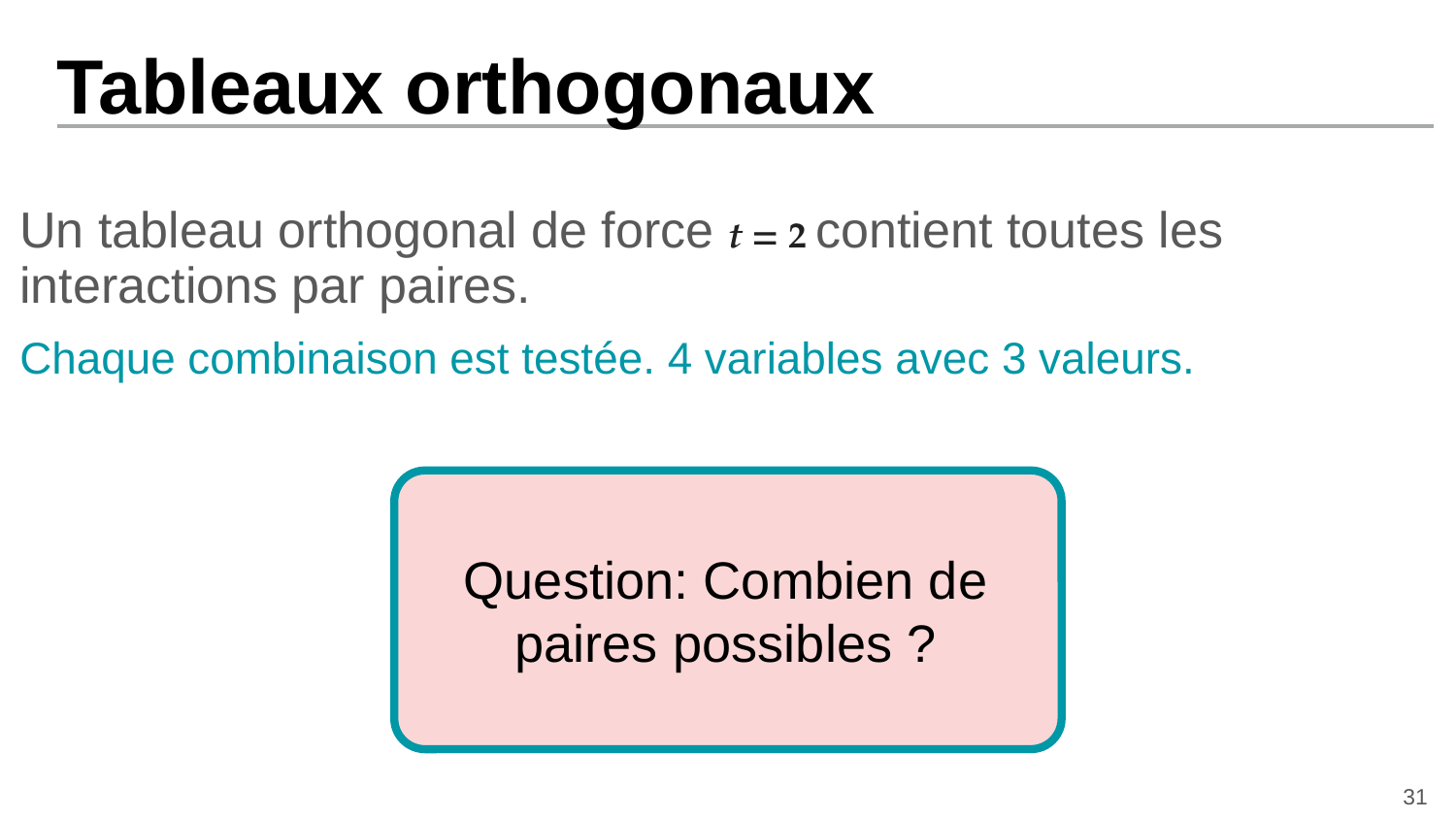

# Tableaux orthogonaux
Un tableau orthogonal de force t = 2 contient toutes les interactions par paires.
Chaque combinaison est testée. 4 variables avec 3 valeurs.
Question: Combien de paires possibles ?
31